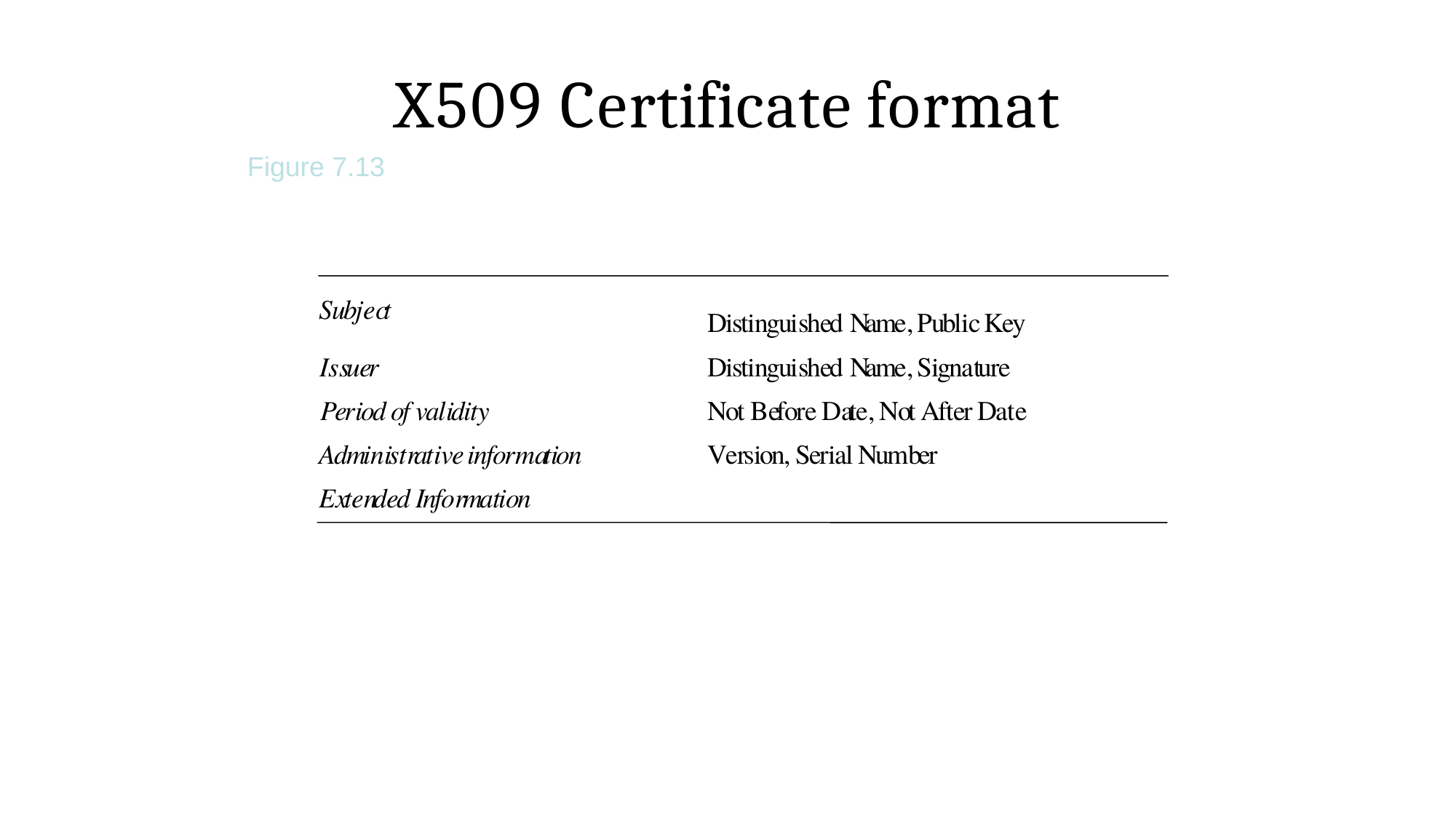

# X509 Certificate format
Figure 7.13

S
u
b
jec
t
D
i
s
t
i
n
g
u
is
he
d N
a
m
e,
Pu
b
l
ic
K
e
y
Iss
ue
r
D
i
s
t
i
n
g
u
is
he
d N
a
m
e,
Si
g
n
at
u
r
e
Pe
ri
o
d
o
f
v
a
li
d
i
t
y
N
o
t
Be
f
o
r
e

Da
t
e,
No
t
A
f
t
e
r

D
ate
A
d
m
i
ni
str
a
t
ive

i
n
fo
rma
ti
o
n
V
er
si
o
n
,
S
e
r
i
a
l

N
u
mb
e
r
Ex
t
en
d
e
d
 I
n
f
or
m
a
t
i
o
n